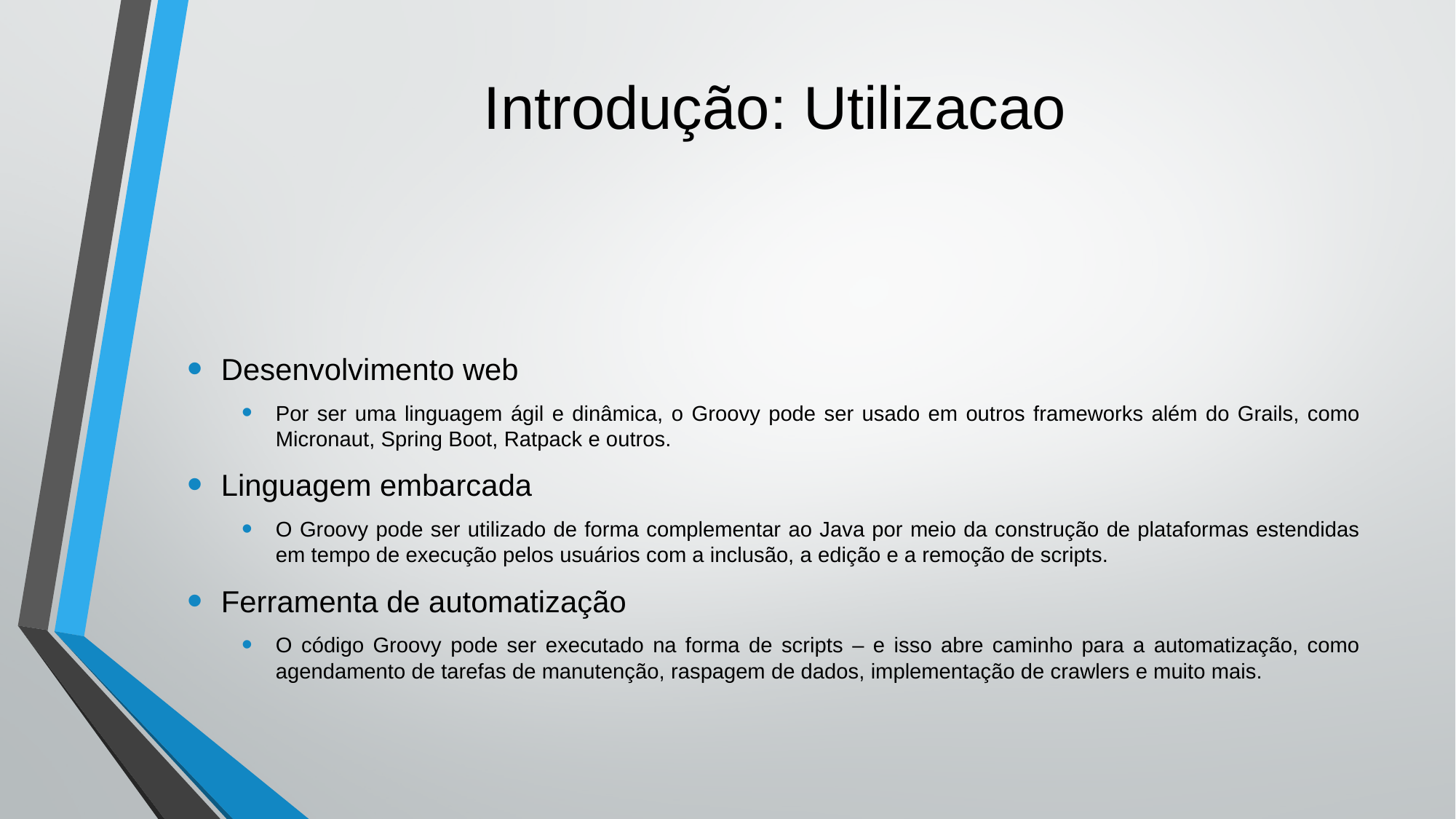

# Introdução: Utilizacao
Desenvolvimento web
Por ser uma linguagem ágil e dinâmica, o Groovy pode ser usado em outros frameworks além do Grails, como Micronaut, Spring Boot, Ratpack e outros.
Linguagem embarcada
O Groovy pode ser utilizado de forma complementar ao Java por meio da construção de plataformas estendidas em tempo de execução pelos usuários com a inclusão, a edição e a remoção de scripts.
Ferramenta de automatização
O código Groovy pode ser executado na forma de scripts – e isso abre caminho para a automatização, como agendamento de tarefas de manutenção, raspagem de dados, implementação de crawlers e muito mais.